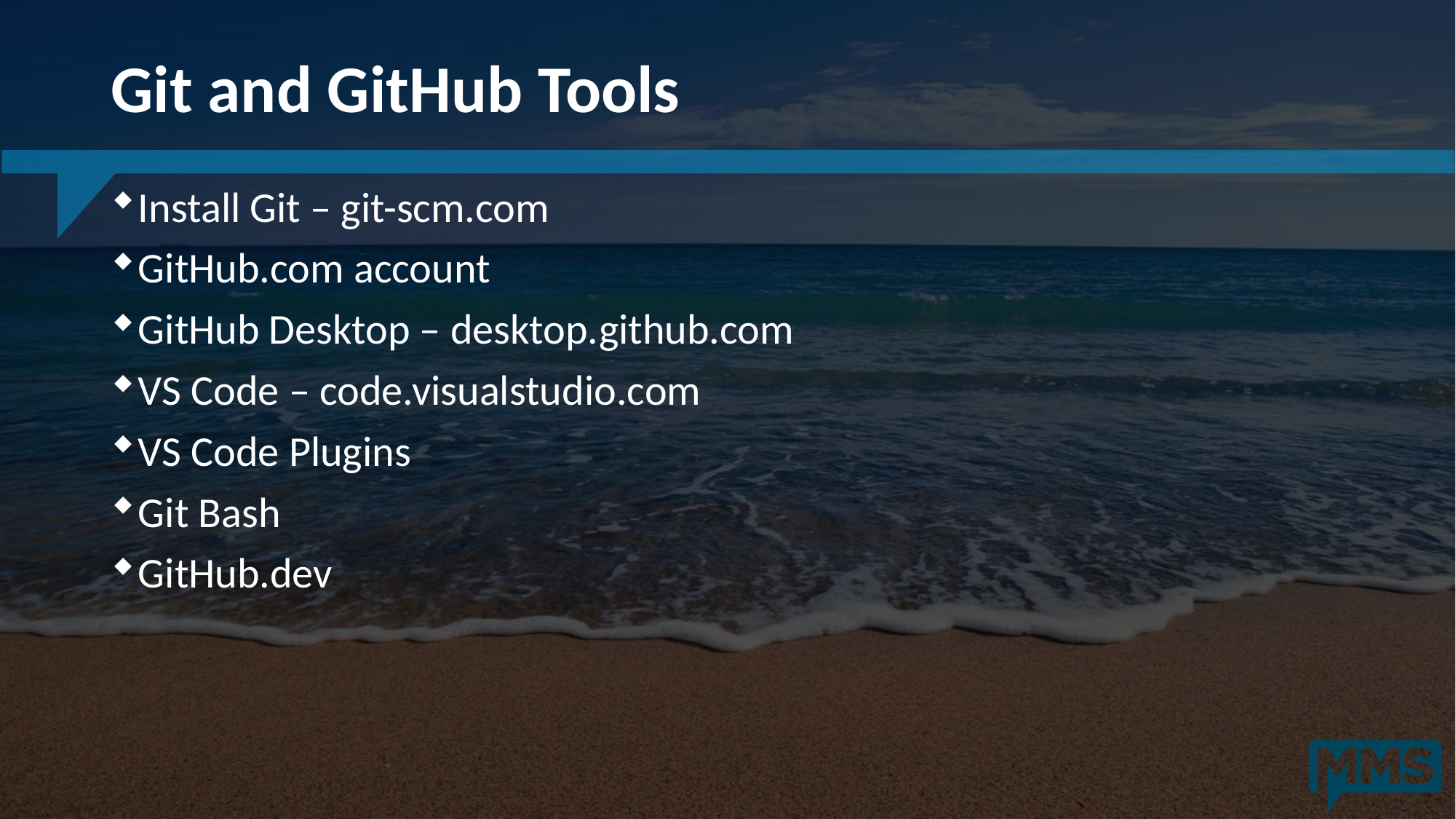

# Git and GitHub Tools
Install Git – git-scm.com
GitHub.com account
GitHub Desktop – desktop.github.com
VS Code – code.visualstudio.com
VS Code Plugins
Git Bash
GitHub.dev